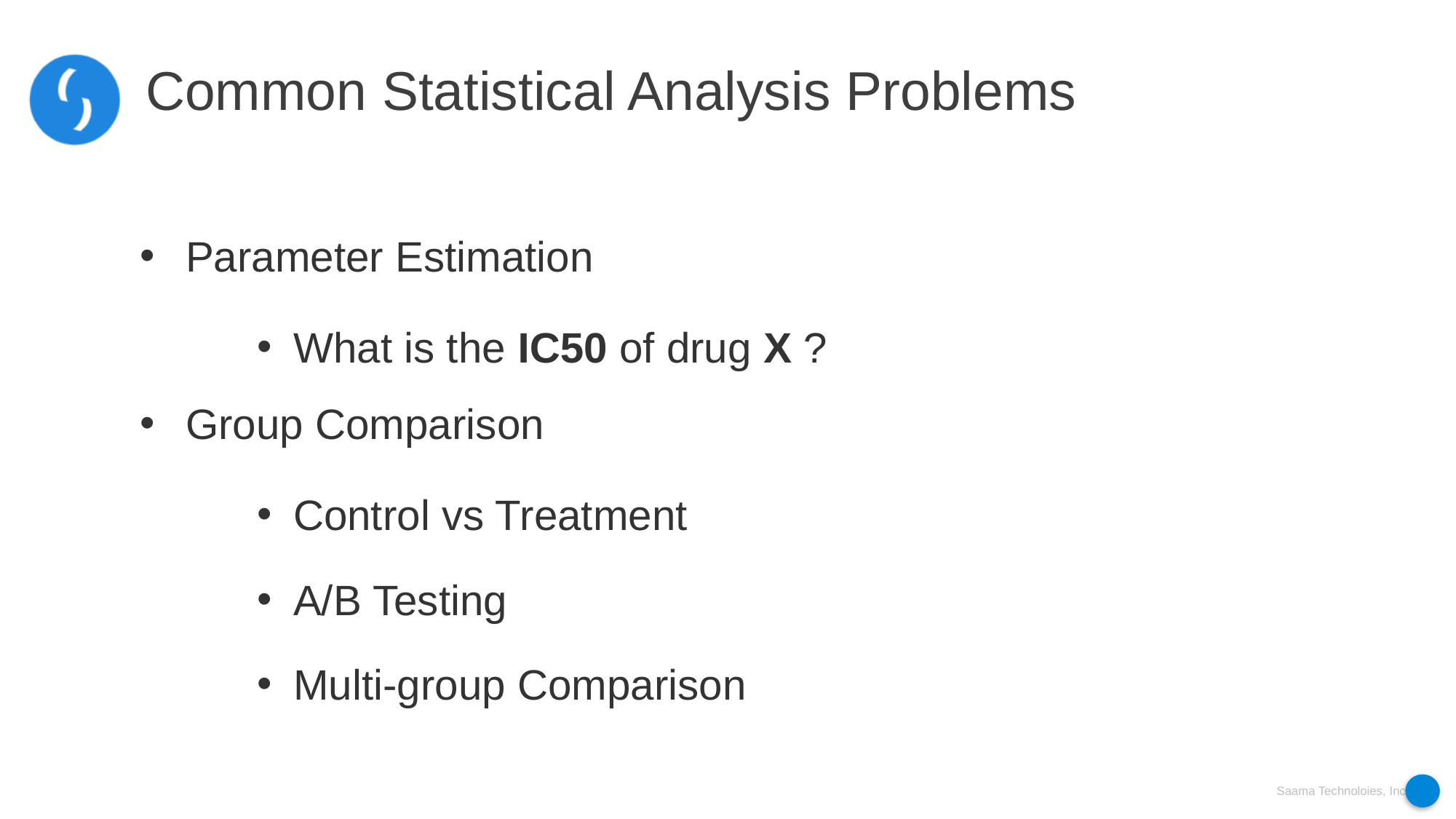

Common Statistical Analysis Problems
Parameter Estimation
What is the IC50 of drug X ?
Group Comparison
Control vs Treatment
A/B Testing
Multi-group Comparison